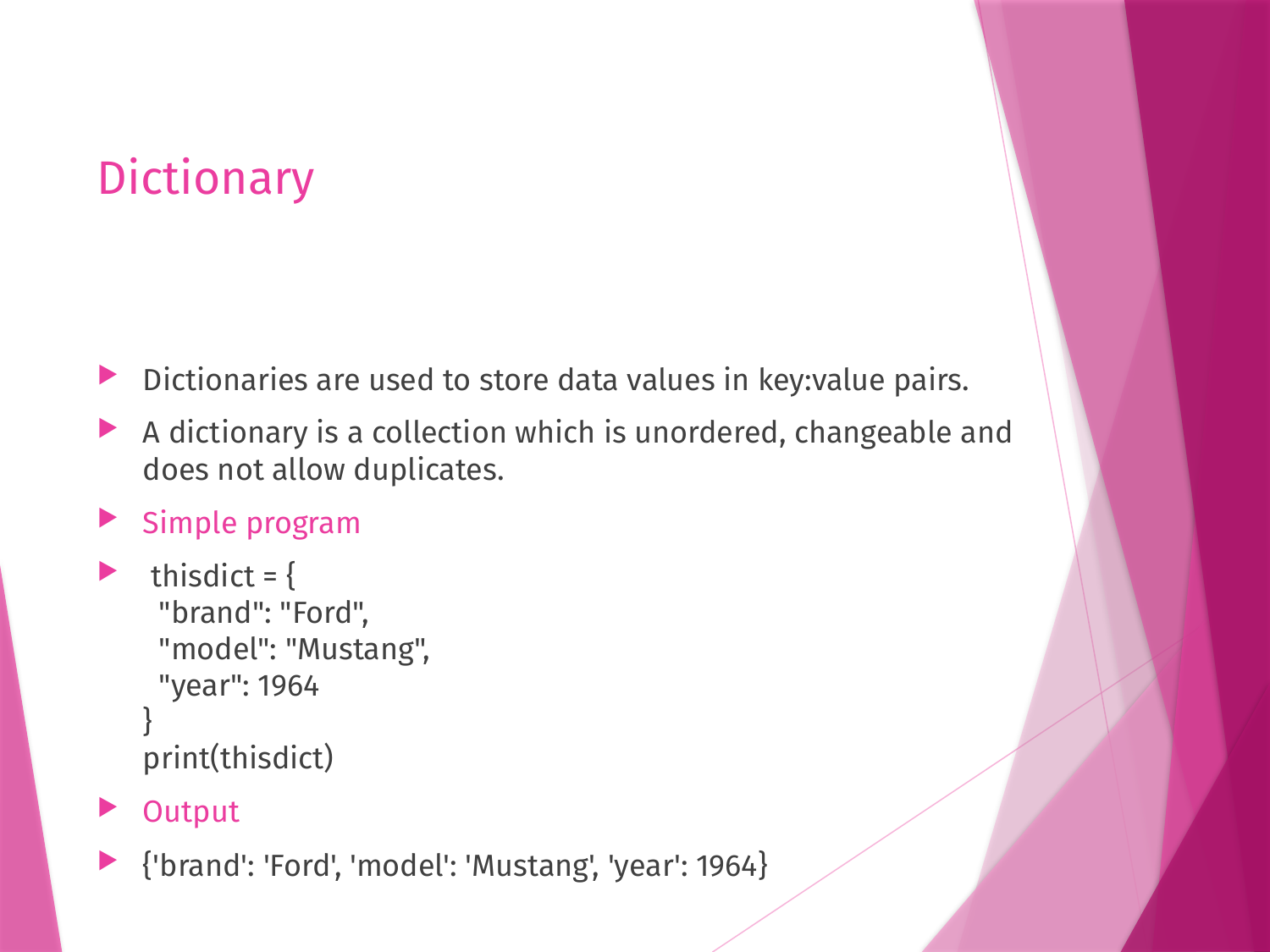

# Dictionary

Dictionaries are used to store data values in key:value pairs.
A dictionary is a collection which is unordered, changeable and does not allow duplicates.
Simple program
 thisdict = {
  "brand": "Ford",
  "model": "Mustang",
  "year": 1964
}
print(thisdict)
Output
{'brand': 'Ford', 'model': 'Mustang', 'year': 1964}